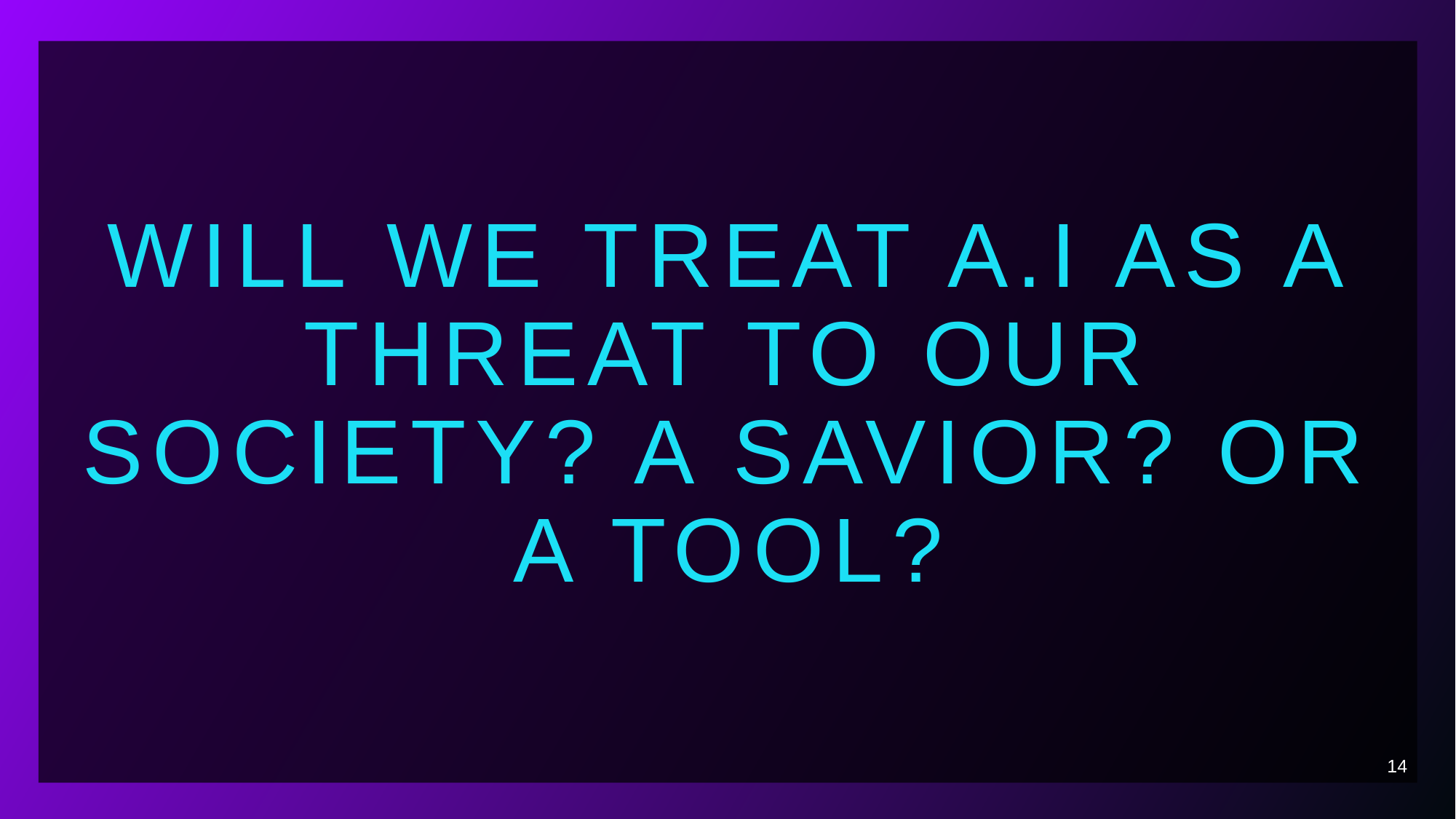

Will we treat a.i as a threat to our society? A savior? Or a tool?
14